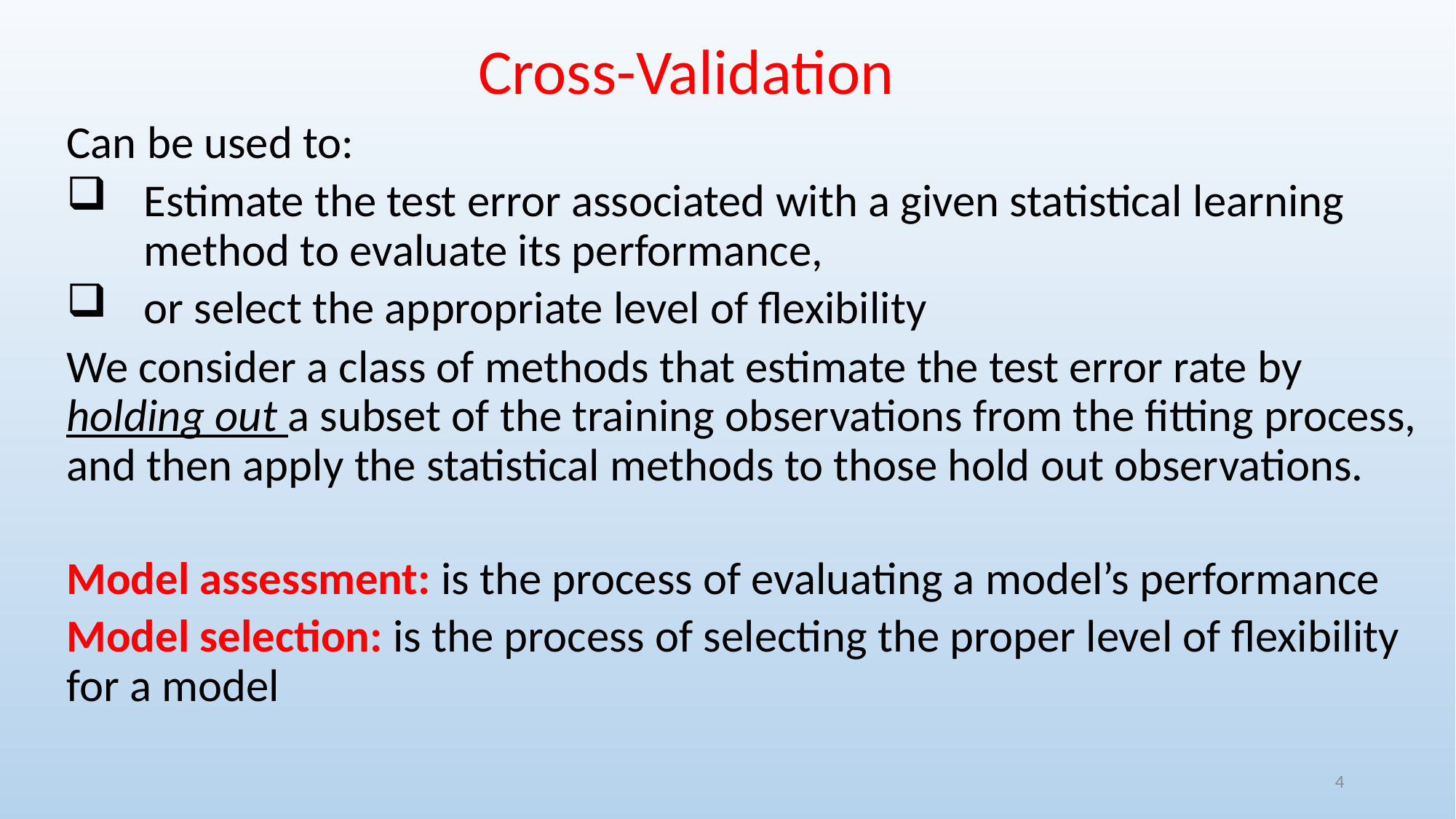

# Cross-Validation
Can be used to:
Estimate the test error associated with a given statistical learning method to evaluate its performance,
or select the appropriate level of flexibility
We consider a class of methods that estimate the test error rate by holding out a subset of the training observations from the fitting process, and then apply the statistical methods to those hold out observations.

Model assessment: is the process of evaluating a model’s performance
Model selection: is the process of selecting the proper level of flexibility for a model

4